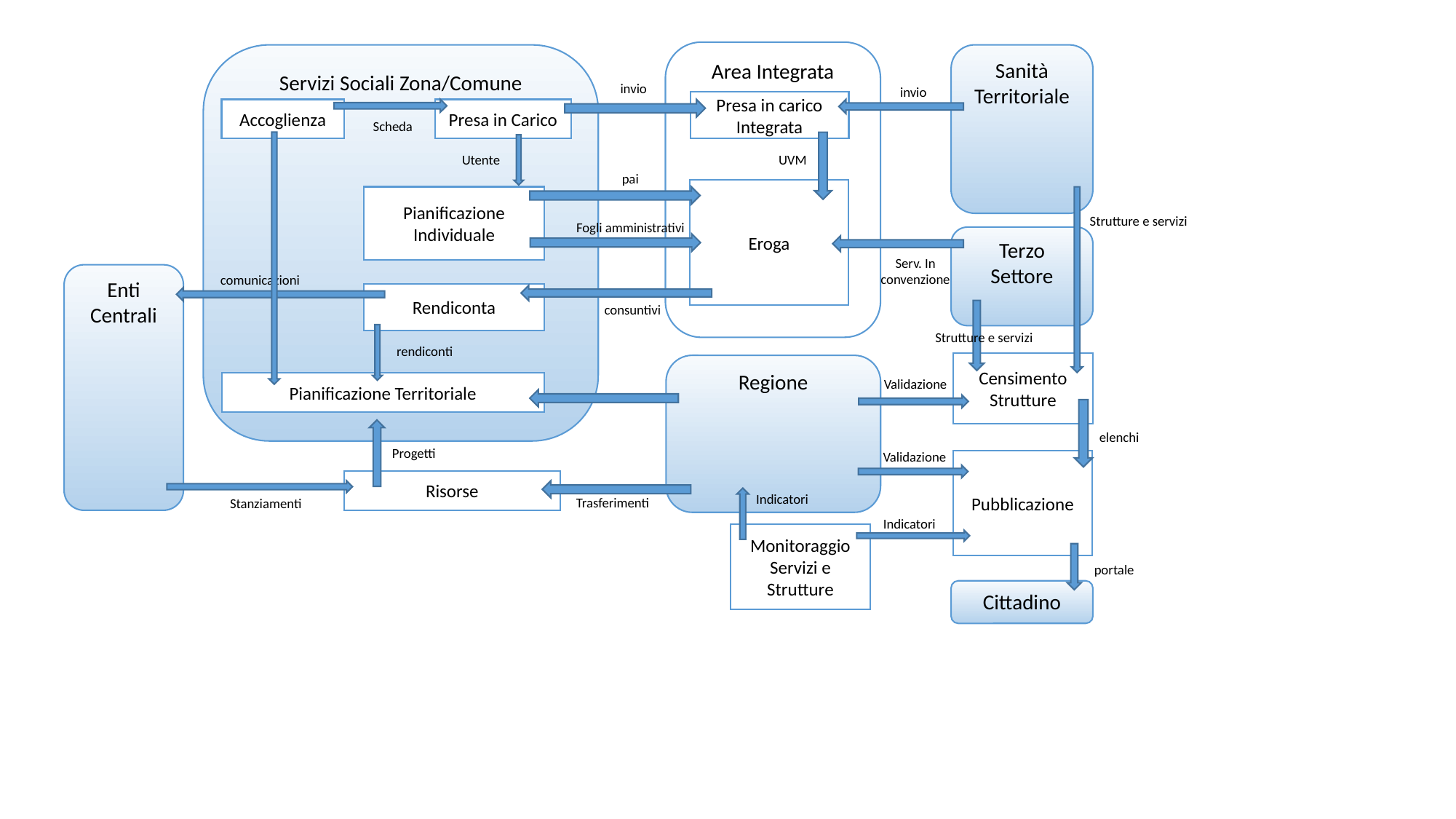

Area Integrata
Servizi Sociali Zona/Comune
Sanità Territoriale
invio
invio
Presa in carico Integrata
Accoglienza

Presa in Carico

Scheda
Utente
UVM

pai
Eroga
Pianificazione
Individuale

Strutture e servizi
Fogli amministrativi
Terzo Settore

Serv. In convenzione

Enti Centrali
comunicazioni

Rendiconta

consuntivi
Strutture e servizi

rendiconti

Censimento
Strutture
Regione
Validazione
Pianificazione Territoriale

elenchi

Progetti
Validazione

Pubblicazione

Risorse

Indicatori
Trasferimenti
Stanziamenti

Indicatori
Monitoraggio
Servizi e Strutture

portale

Cittadino